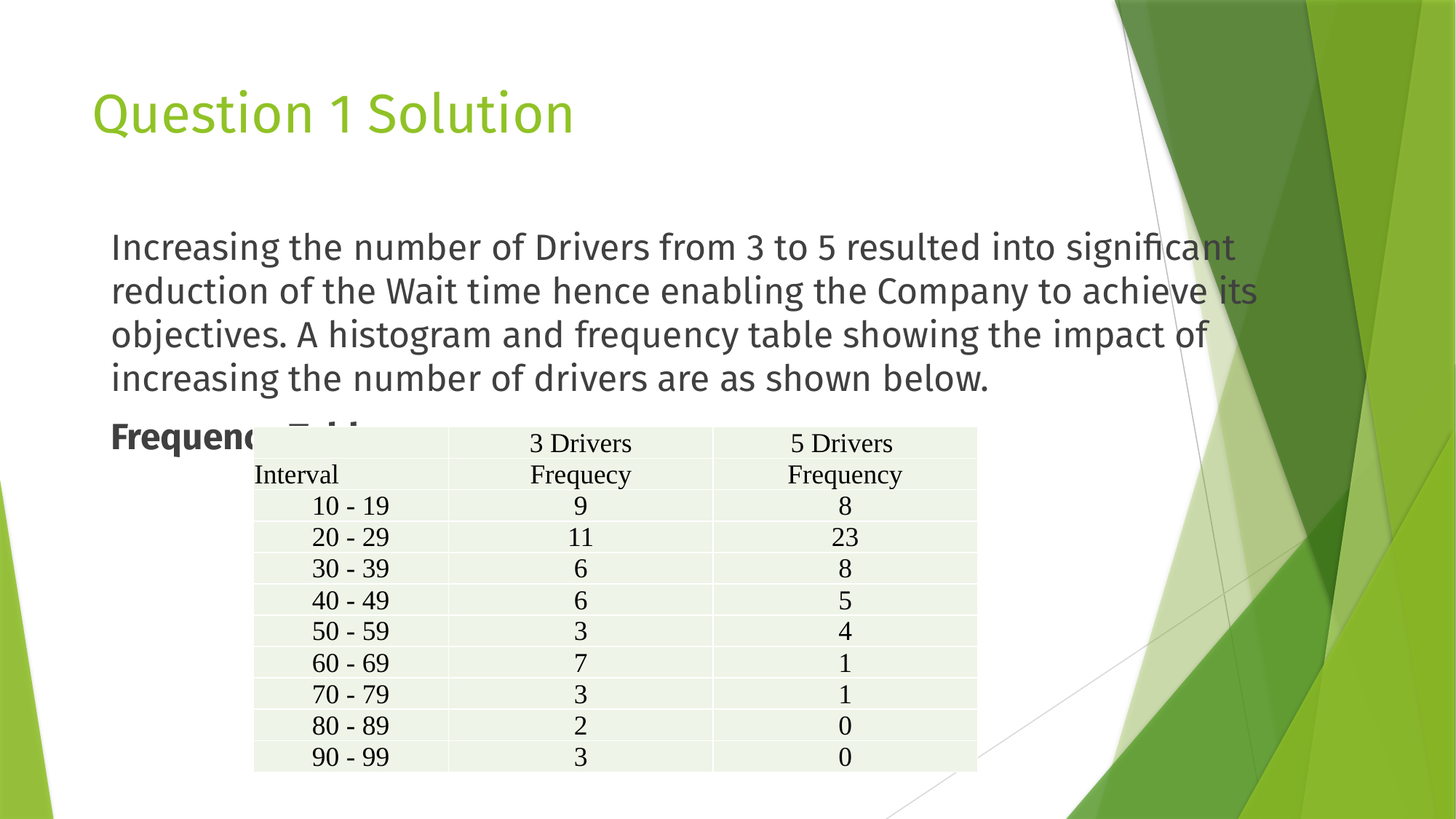

# Question 1 Solution
Increasing the number of Drivers from 3 to 5 resulted into significant reduction of the Wait time hence enabling the Company to achieve its objectives. A histogram and frequency table showing the impact of increasing the number of drivers are as shown below.
Frequency Table

|  | 3 Drivers | 5 Drivers |
| --- | --- | --- |
| Interval | Frequecy | Frequency |
| 10 - 19 | 9 | 8 |
| 20 - 29 | 11 | 23 |
| 30 - 39 | 6 | 8 |
| 40 - 49 | 6 | 5 |
| 50 - 59 | 3 | 4 |
| 60 - 69 | 7 | 1 |
| 70 - 79 | 3 | 1 |
| 80 - 89 | 2 | 0 |
| 90 - 99 | 3 | 0 |